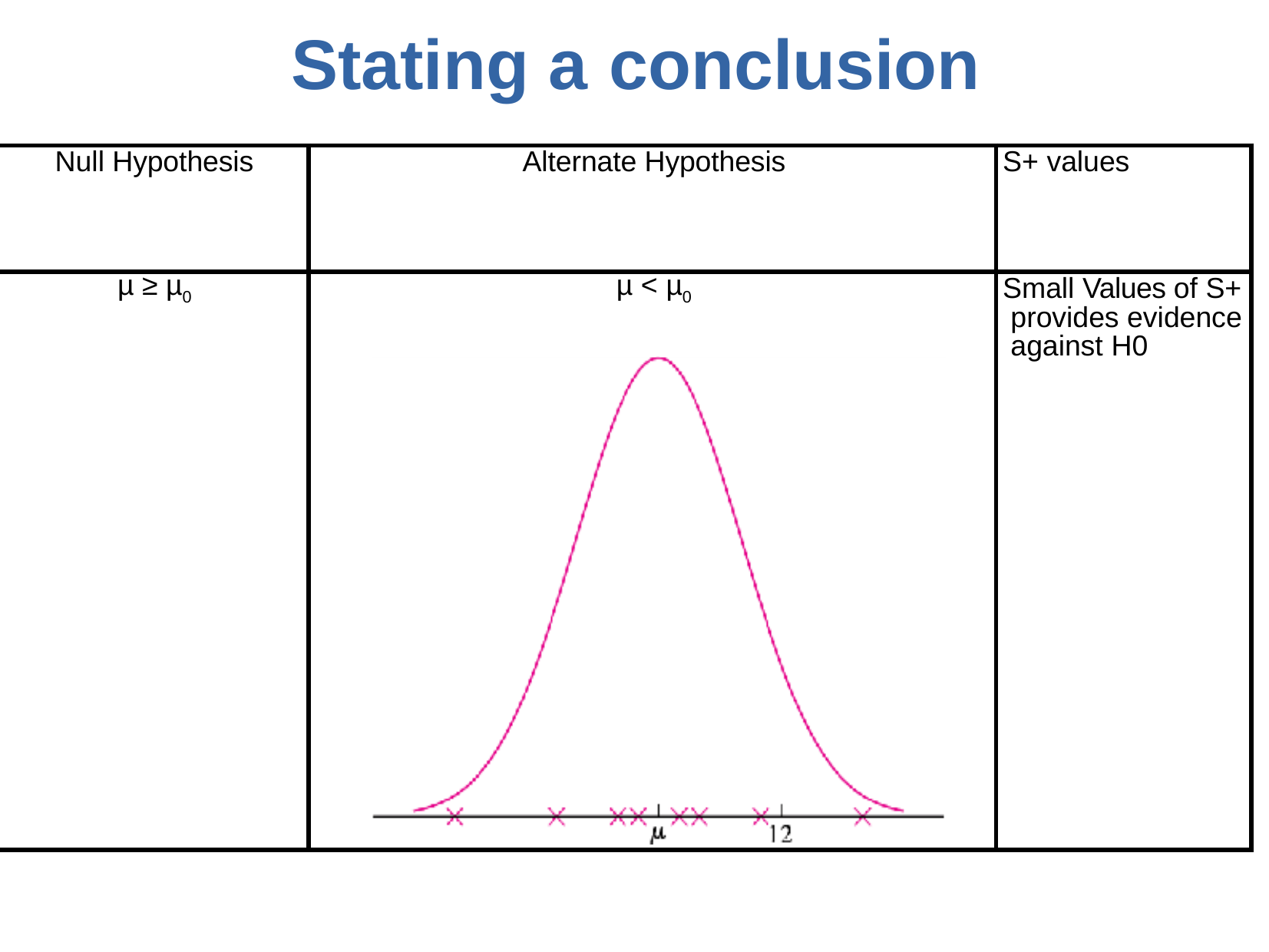

# Stating a	conclusion
| Null Hypothesis | Alternate Hypothesis | S+ values |
| --- | --- | --- |
| µ ≥ µ0 | µ < µ0 | Small Values of S+ provides evidence against H0 |